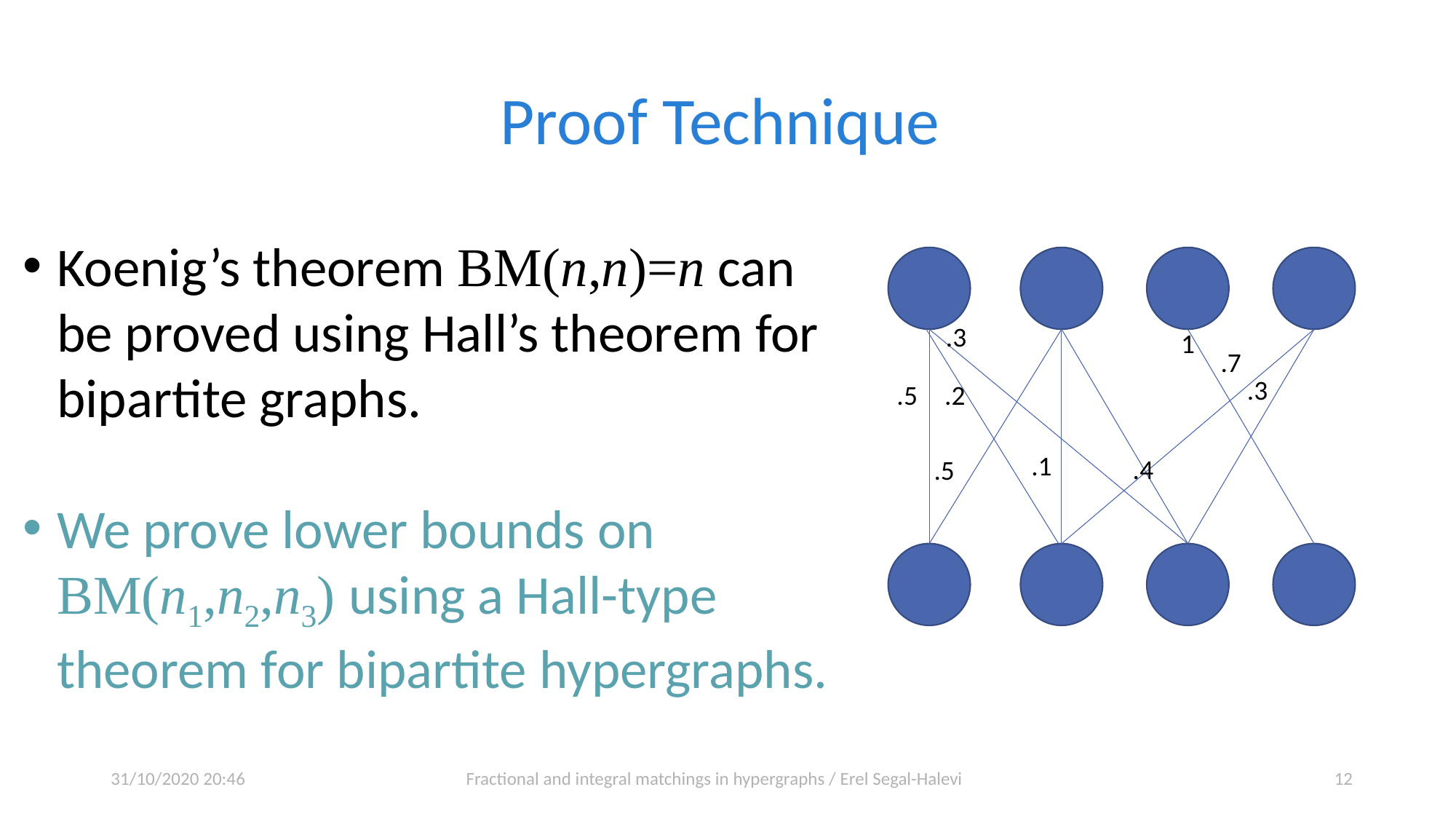

# Proof Technique
Koenig’s theorem BM(n,n)=n can be proved using Hall’s theorem for bipartite graphs.
We prove lower bounds on BM(n1,n2,n3) using a Hall-type theorem for bipartite hypergraphs.

.3
1
.7
.3
.5
.2
.1
.4
.5

31/10/2020 20:46
Fractional and integral matchings in hypergraphs / Erel Segal-Halevi
12